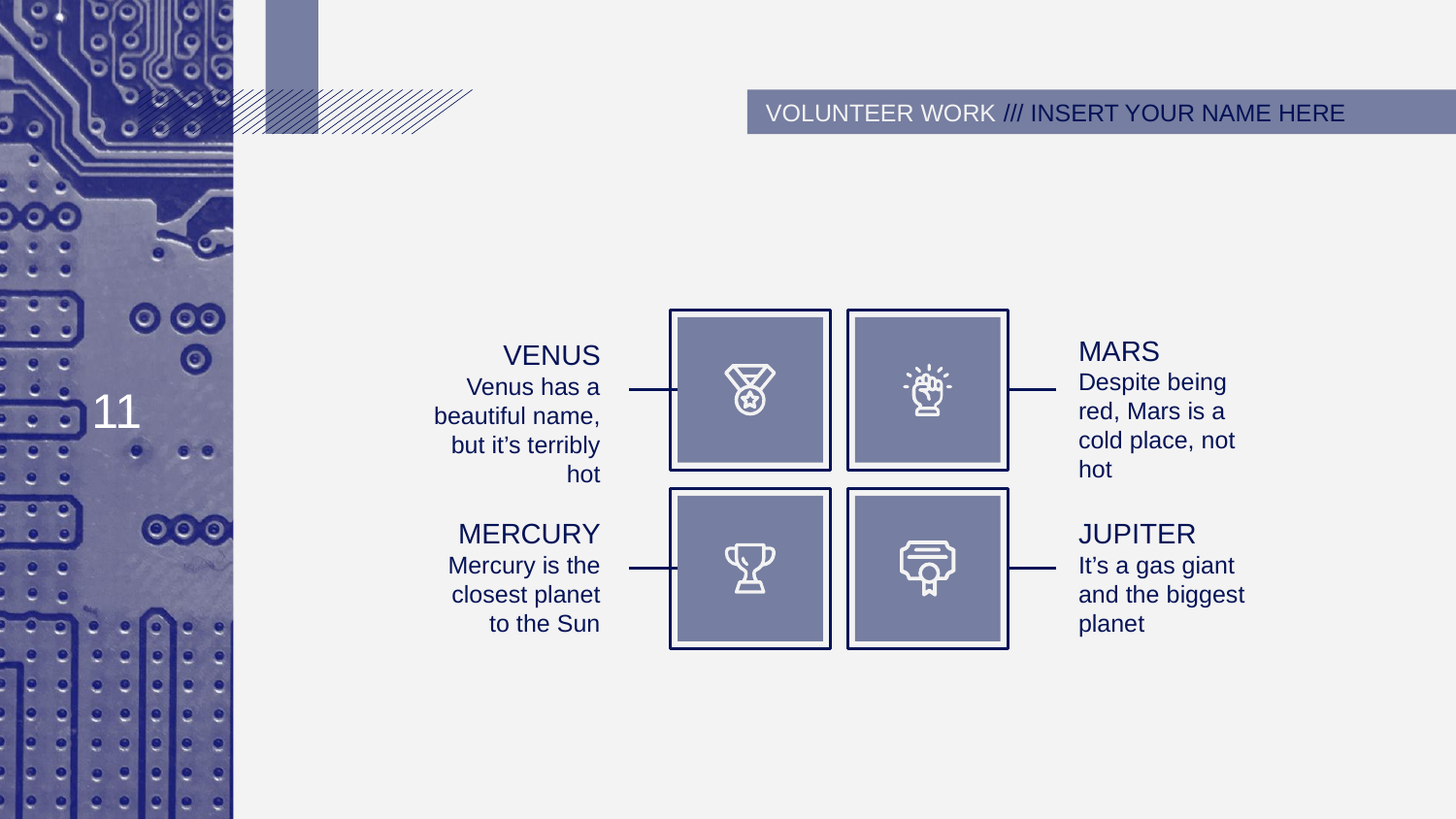

# VOLUNTEER WORK /// INSERT YOUR NAME HERE

MARS
Despite being red, Mars is a cold place, not hot
VENUS
Venus has a beautiful name, but it’s terribly hot
11
MERCURY
Mercury is the closest planet to the Sun
JUPITER
It’s a gas giant and the biggest planet